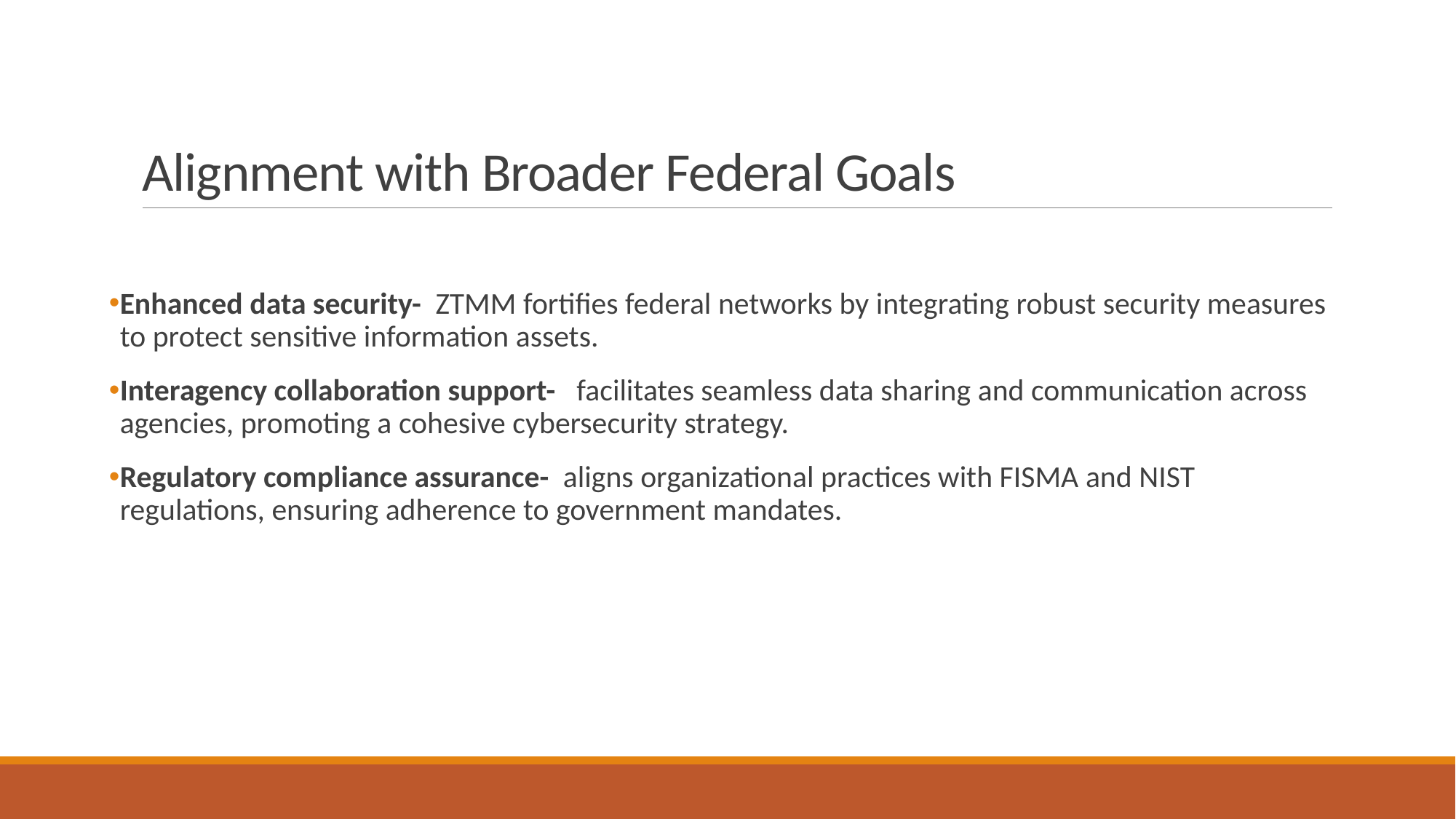

# Alignment with Broader Federal Goals
Enhanced data security-  ZTMM fortifies federal networks by integrating robust security measures to protect sensitive information assets.
Interagency collaboration support-   facilitates seamless data sharing and communication across agencies, promoting a cohesive cybersecurity strategy.
Regulatory compliance assurance-  aligns organizational practices with FISMA and NIST regulations, ensuring adherence to government mandates.